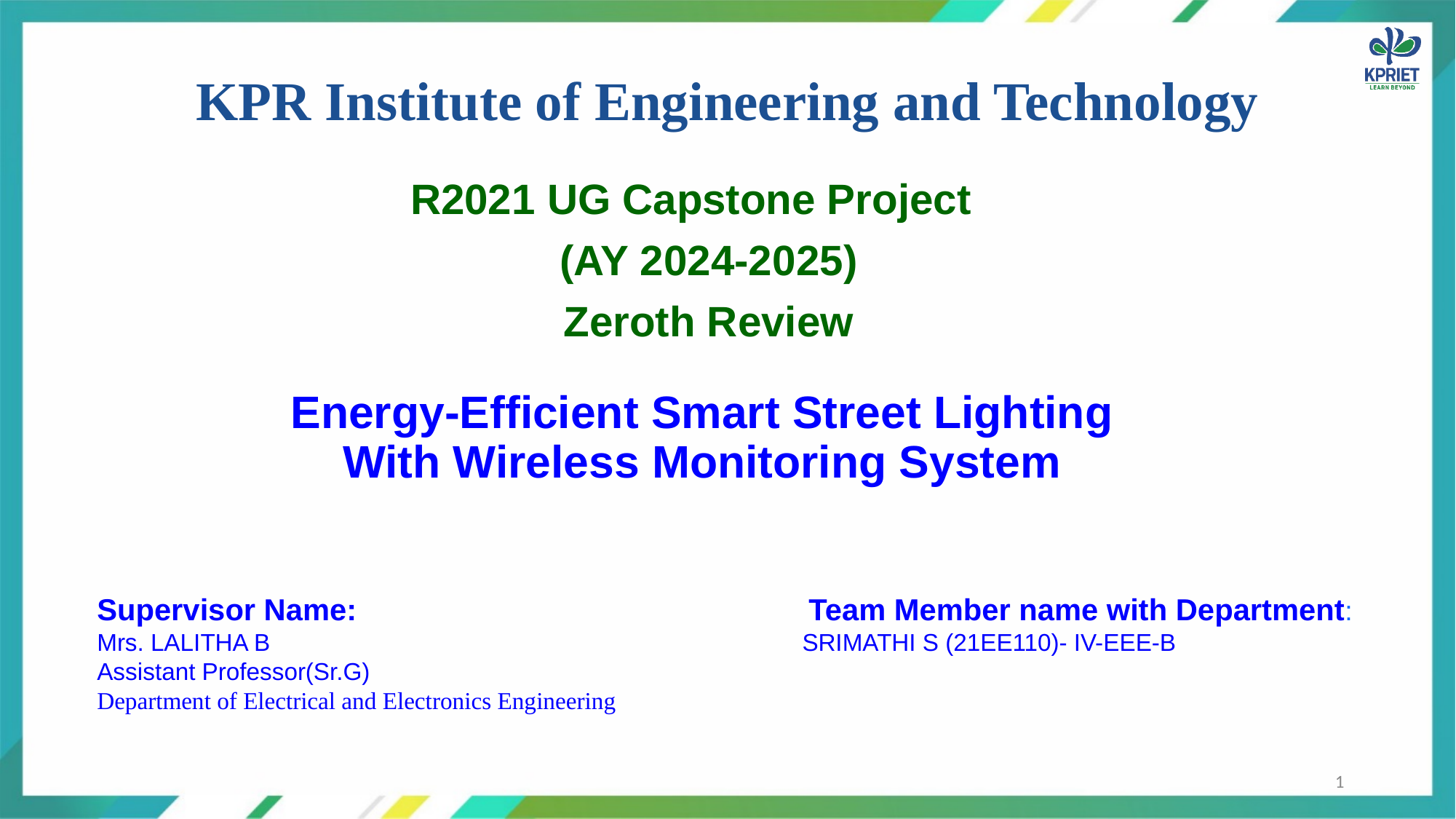

# KPR Institute of Engineering and Technology
R2021 UG Capstone Project
(AY 2024-2025)
Zeroth Review
Energy-Efficient Smart Street Lighting With Wireless Monitoring System
Supervisor Name:                                                      Team Member name with Department:
Mrs. LALITHA B                                                                               SRIMATHI S (21EE110)- IV-EEE-B
Assistant Professor(Sr.G)
Department of Electrical and Electronics Engineering

1